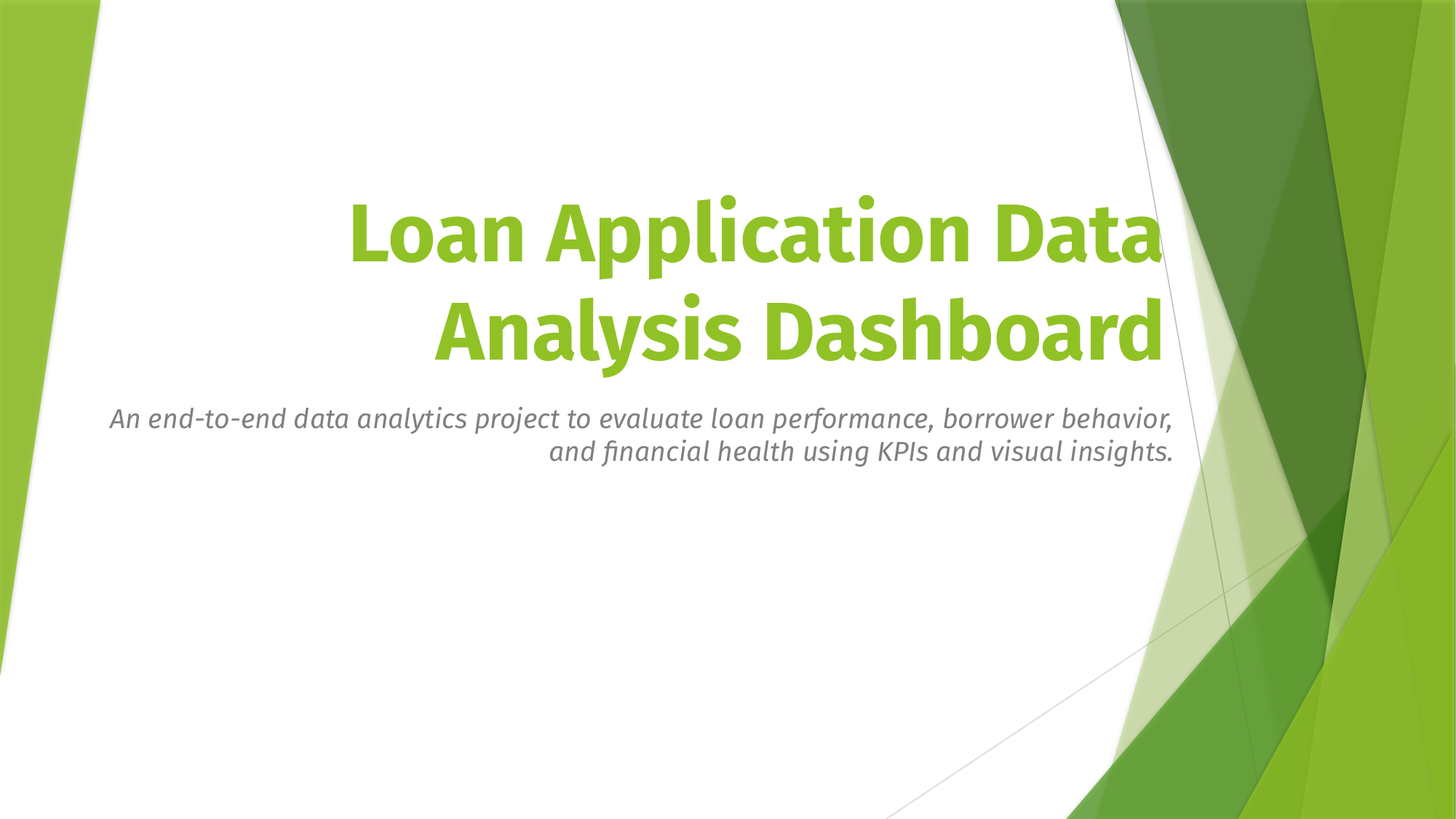

# Loan Application Data Analysis Dashboard
An end-to-end data analytics project to evaluate loan performance, borrower behavior, and financial health using KPIs and visual insights.